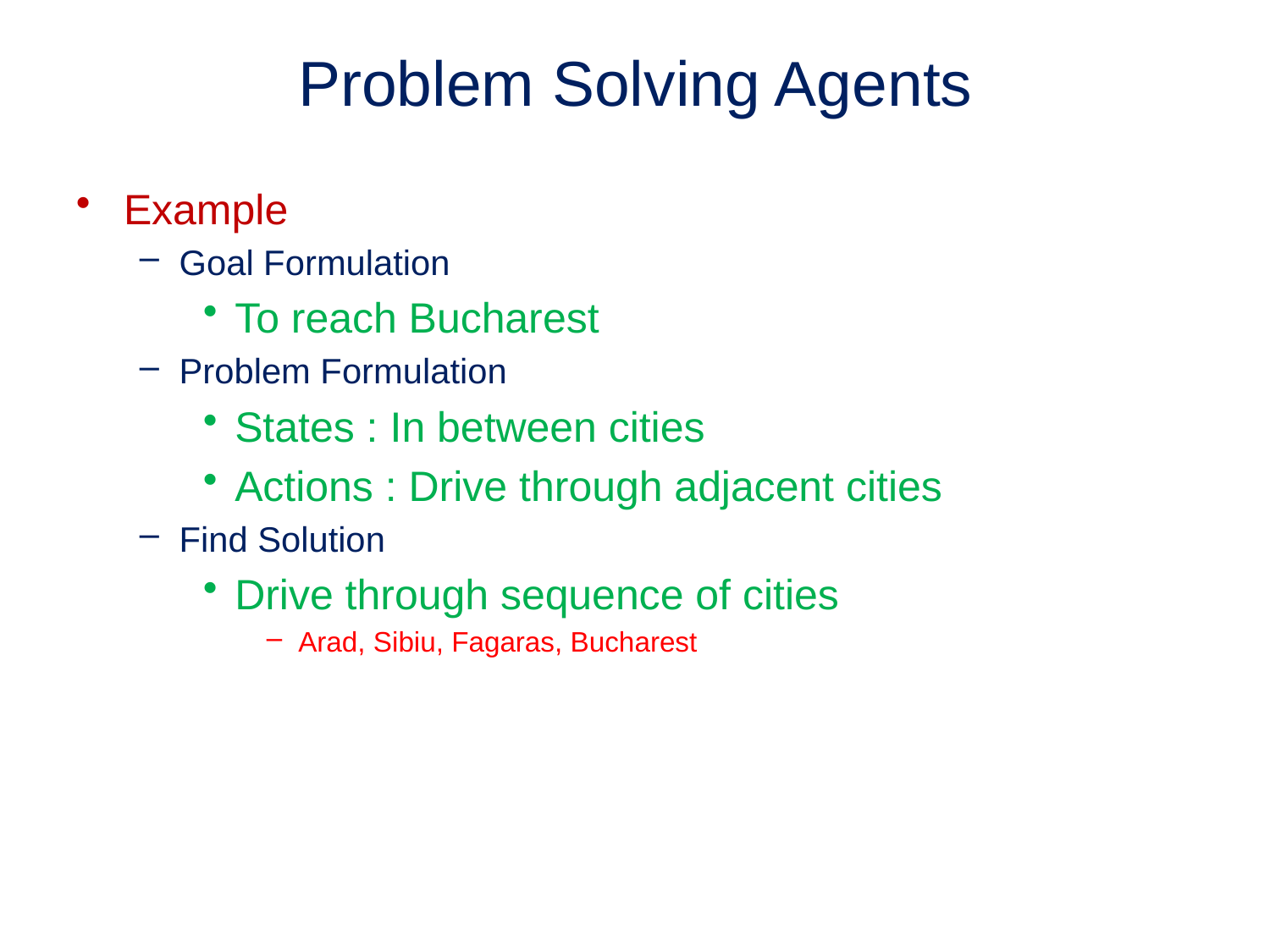

# Problem Solving Agents
Example
Goal Formulation
To reach Bucharest
Problem Formulation
States : In between cities
Actions : Drive through adjacent cities
Find Solution
Drive through sequence of cities
Arad, Sibiu, Fagaras, Bucharest